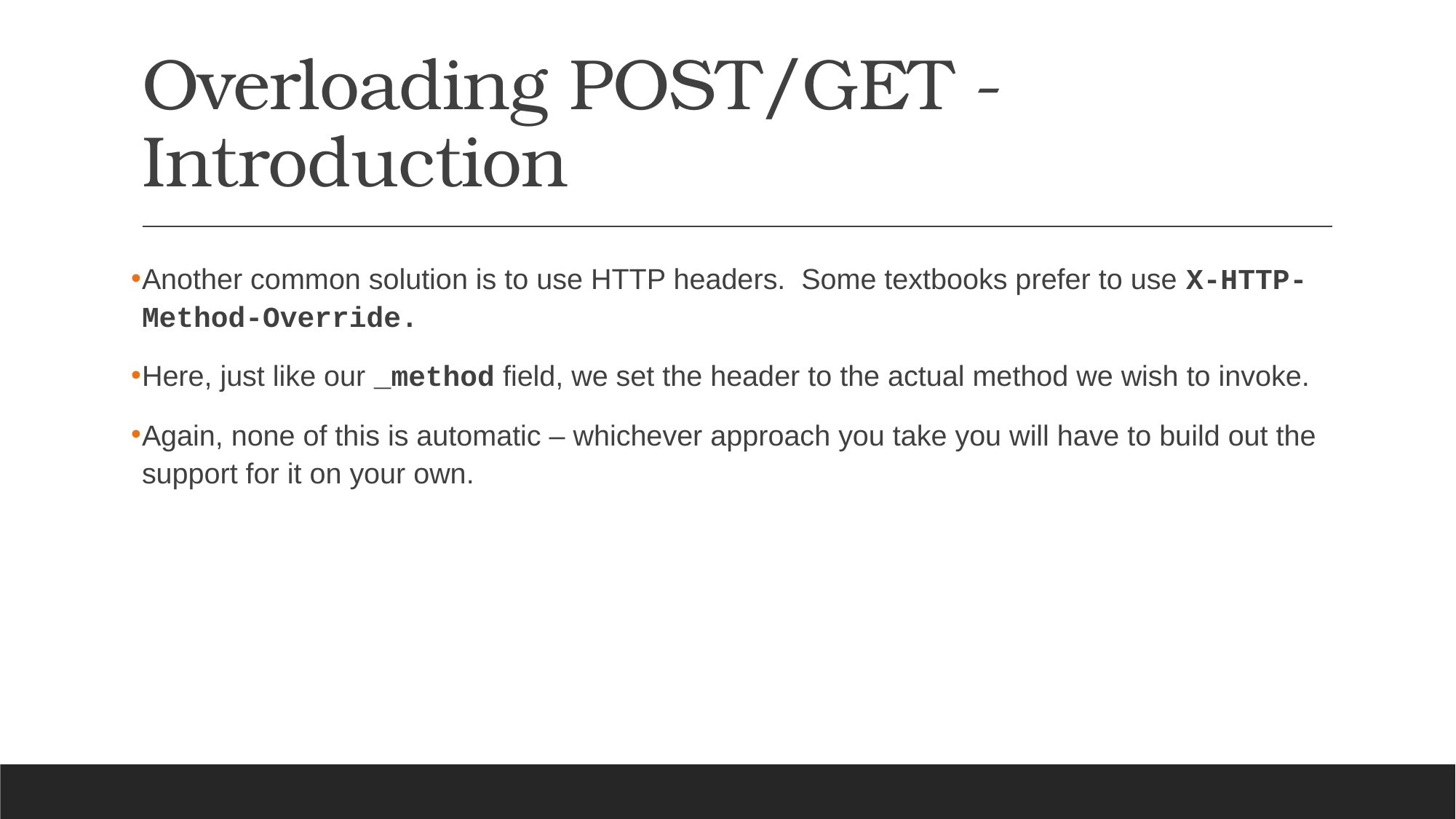

# Overloading POST/GET - Introduction
Another common solution is to use HTTP headers.  Some textbooks prefer to use X-HTTP-Method-Override.
Here, just like our _method field, we set the header to the actual method we wish to invoke.
Again, none of this is automatic – whichever approach you take you will have to build out the support for it on your own.